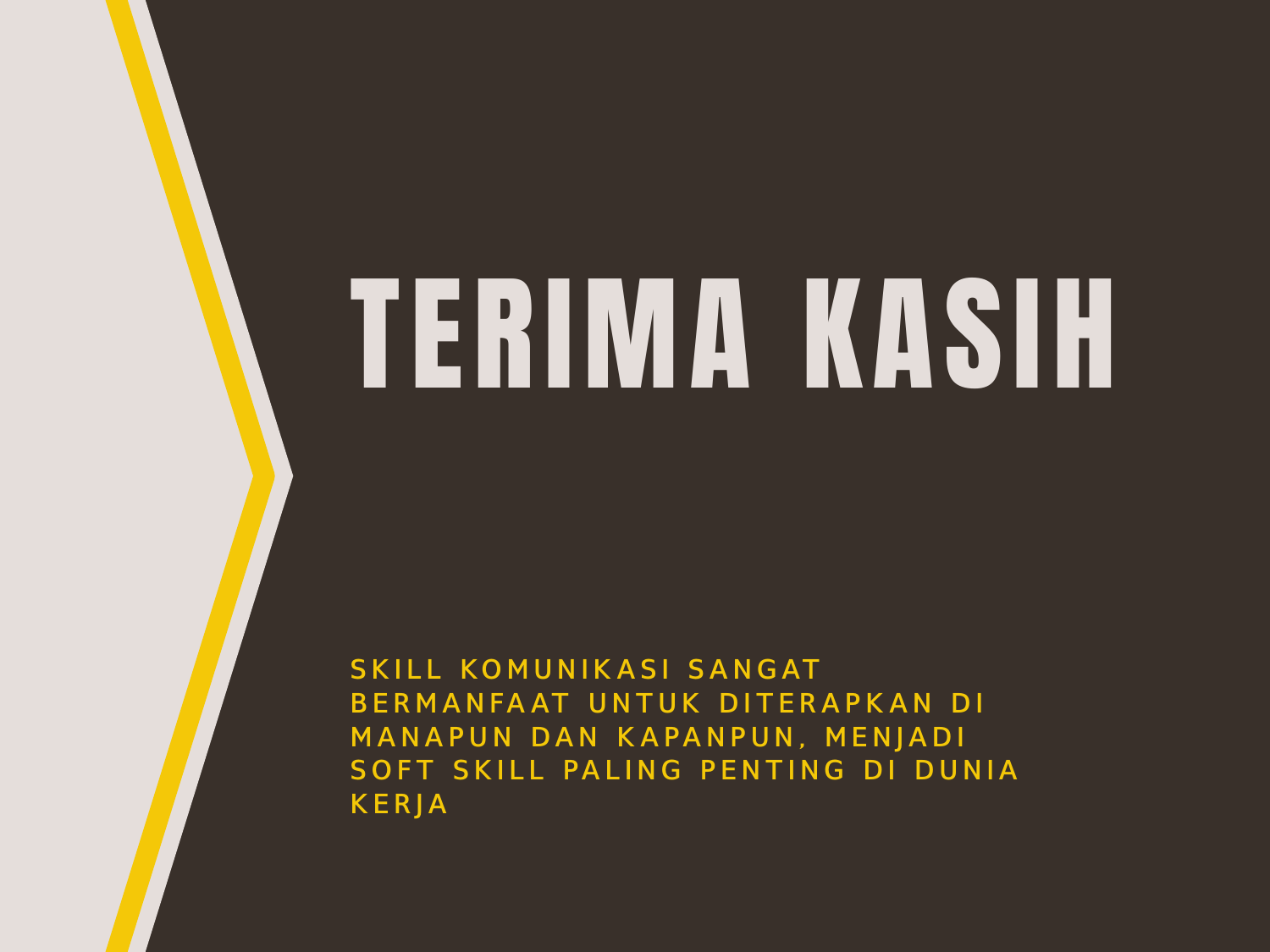

# TERIMA KASIH
SKILL KOMUNIKASI SANGAT BERMANFAAT UNTUK DITERAPKAN DI MANAPUN DAN KAPANPUN, MENJADI SOFT SKILL PALING PENTING DI DUNIA KERJA